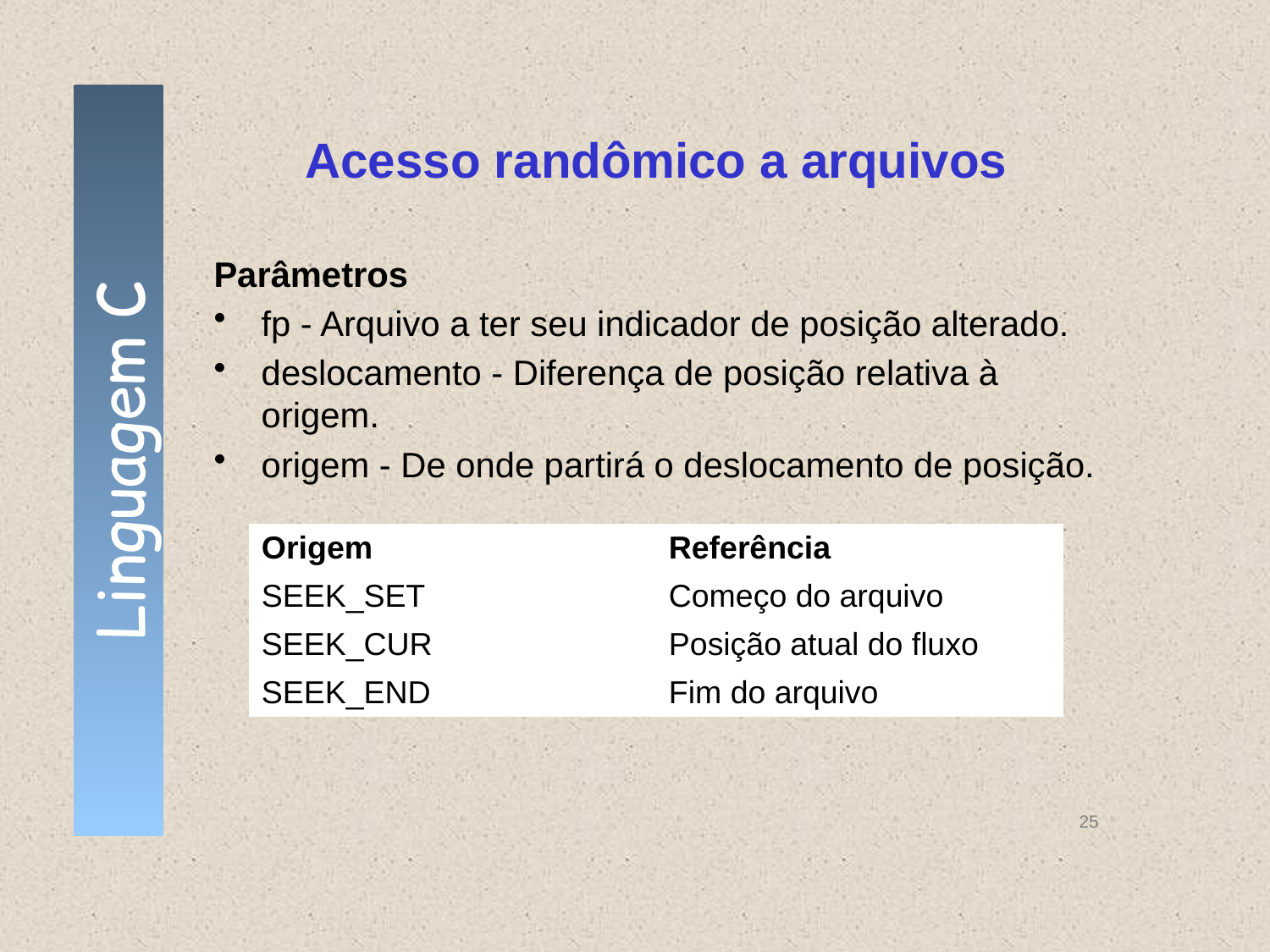

# Acesso randômico a arquivos
Parâmetros
fp - Arquivo a ter seu indicador de posição alterado.
deslocamento - Diferença de posição relativa à origem.
origem - De onde partirá o deslocamento de posição.
| Origem | Referência |
| --- | --- |
| SEEK\_SET | Começo do arquivo |
| SEEK\_CUR | Posição atual do fluxo |
| SEEK\_END | Fim do arquivo |
25